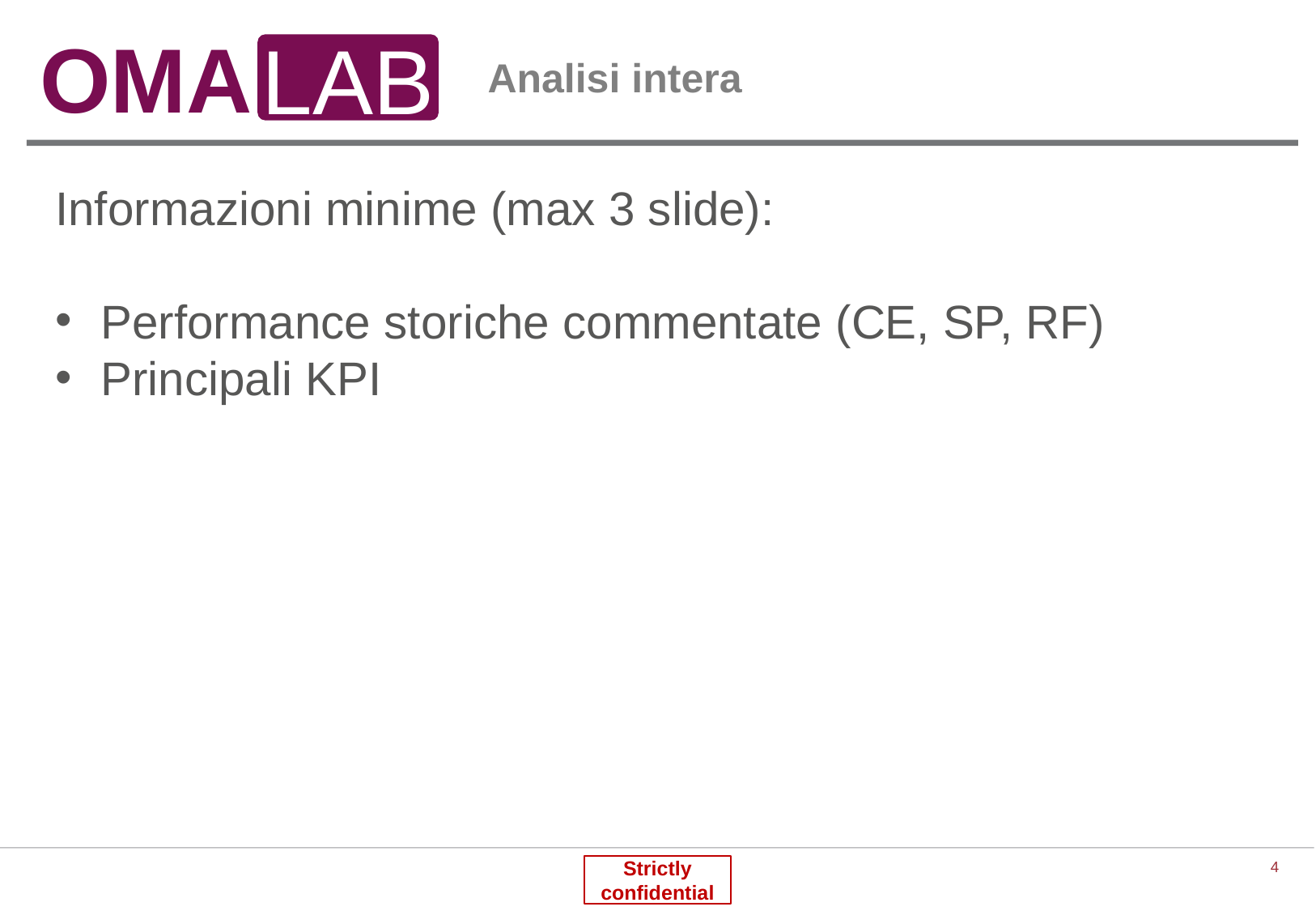

Analisi intera
Informazioni minime (max 3 slide):

Performance storiche commentate (CE, SP, RF)
Principali KPI